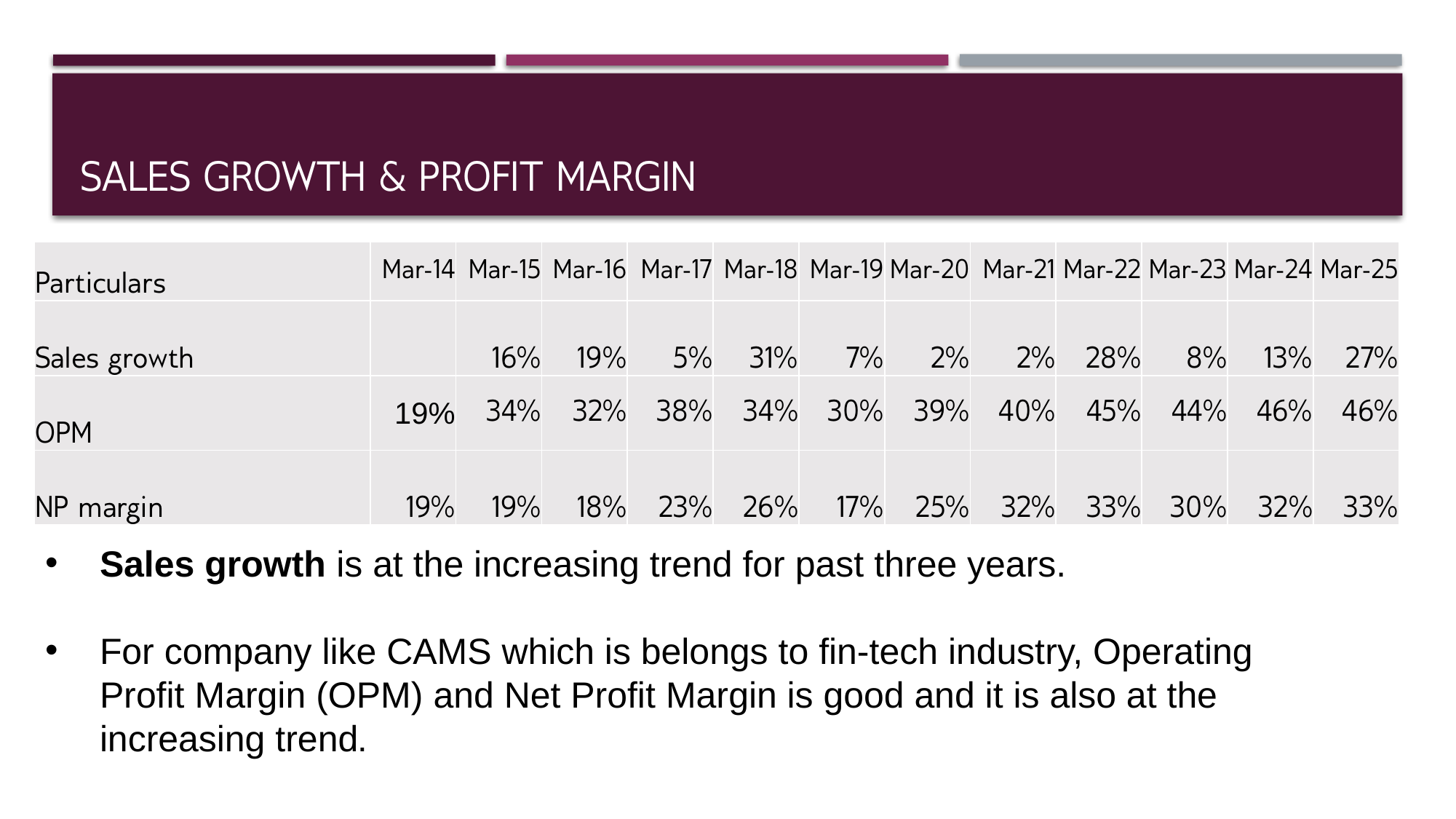

# Sales growth & profit margin
| Particulars | Mar-14 | Mar-15 | Mar-16 | Mar-17 | Mar-18 | Mar-19 | Mar-20 | Mar-21 | Mar-22 | Mar-23 | Mar-24 | Mar-25 |
| --- | --- | --- | --- | --- | --- | --- | --- | --- | --- | --- | --- | --- |
| Sales growth |  | 16% | 19% | 5% | 31% | 7% | 2% | 2% | 28% | 8% | 13% | 27% |
| OPM | 19% | 34% | 32% | 38% | 34% | 30% | 39% | 40% | 45% | 44% | 46% | 46% |
| NP margin | 19% | 19% | 18% | 23% | 26% | 17% | 25% | 32% | 33% | 30% | 32% | 33% |
Sales growth is at the increasing trend for past three years.

For company like CAMS which is belongs to fin-tech industry, Operating Profit Margin (OPM) and Net Profit Margin is good and it is also at the increasing trend.